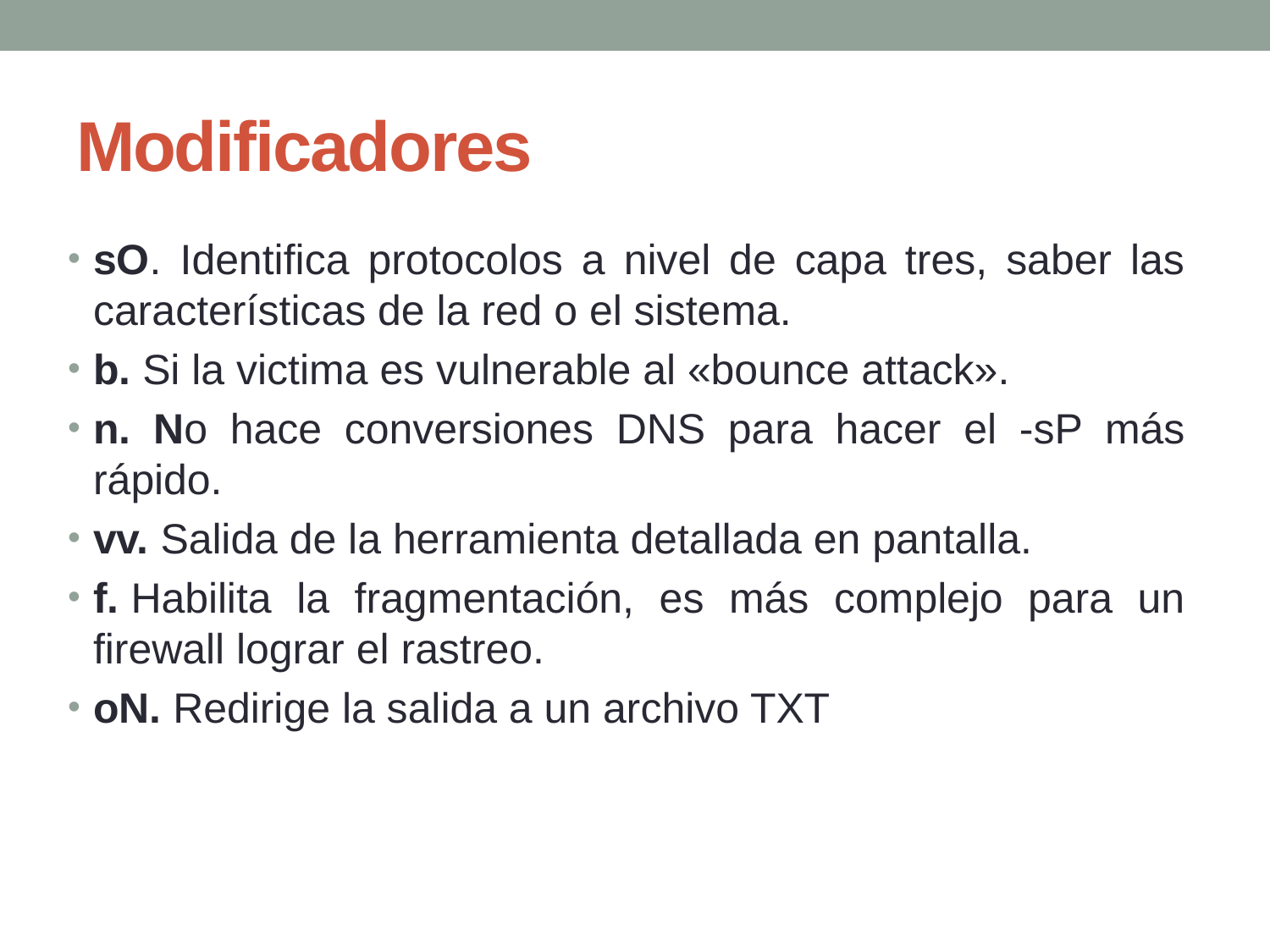

# Modificadores
sO. Identifica protocolos a nivel de capa tres, saber las características de la red o el sistema.
b. Si la victima es vulnerable al «bounce attack».
n. No hace conversiones DNS para hacer el -sP más rápido.
vv. Salida de la herramienta detallada en pantalla.
f. Habilita la fragmentación, es más complejo para un firewall lograr el rastreo.
oN. Redirige la salida a un archivo TXT